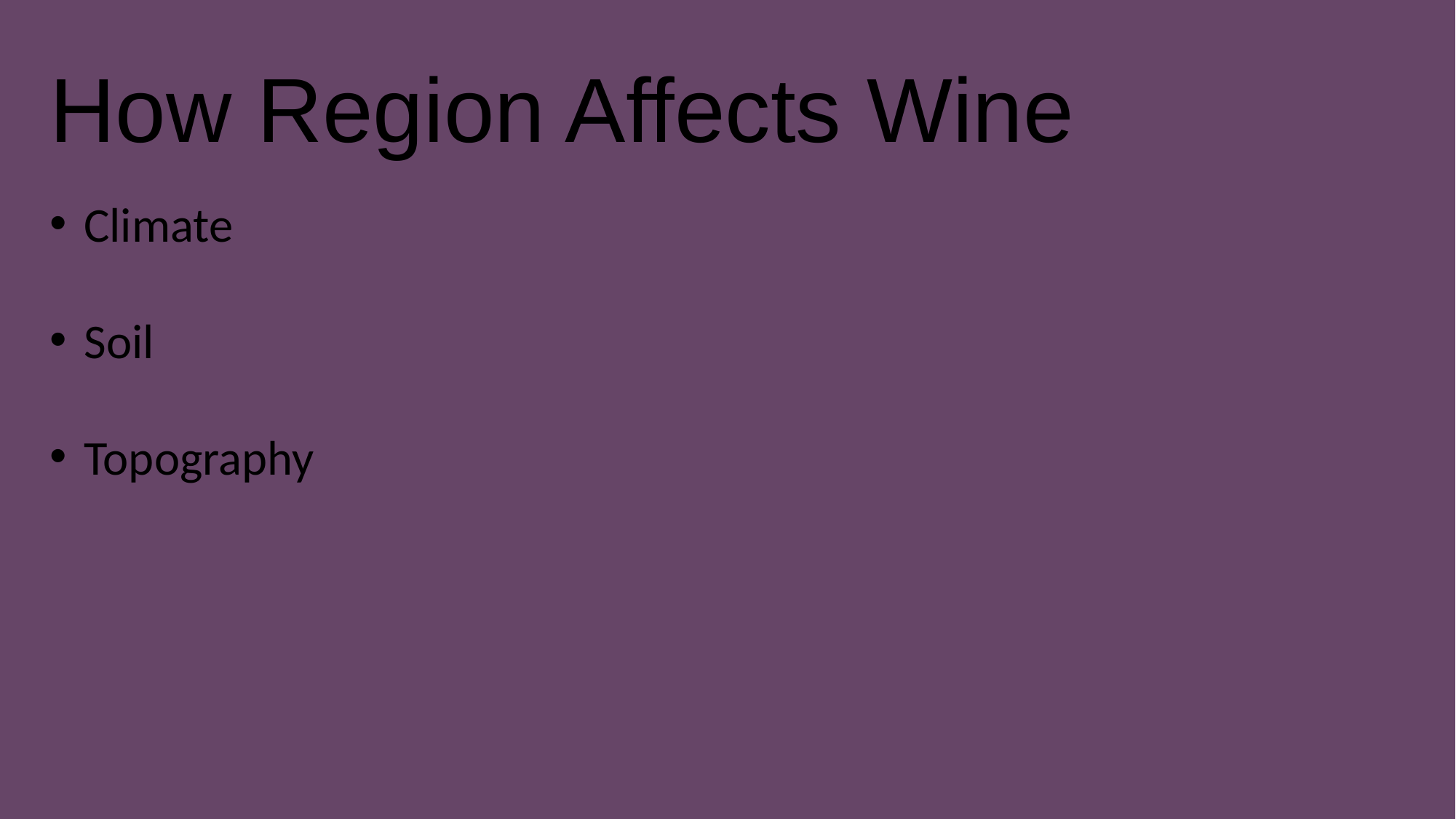

How Region Affects Wine

Climate

Soil

Topography